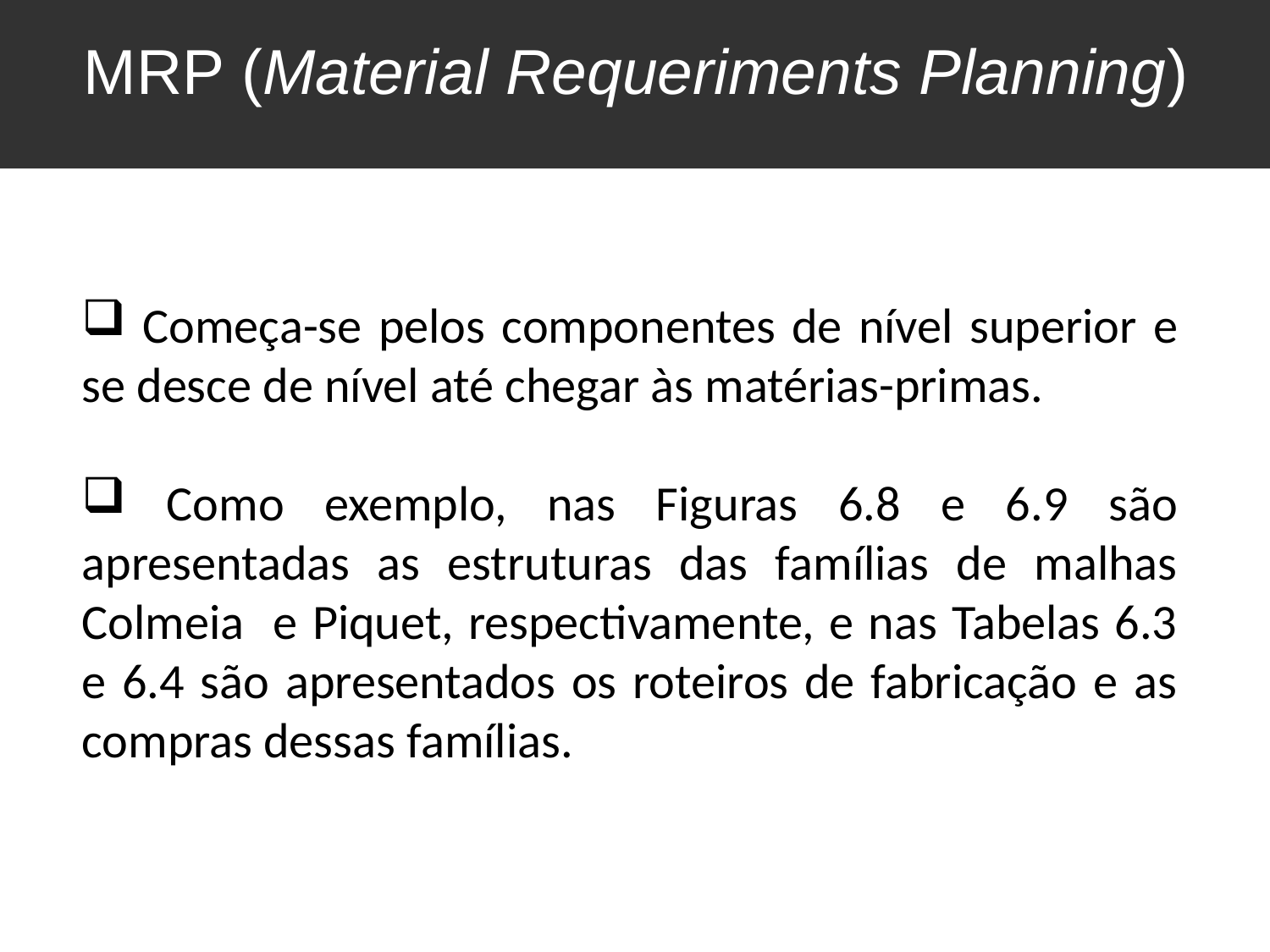

MRP (Material Requeriments Planning)

8

 Começa-se pelos componentes de nível superior e se desce de nível até chegar às matérias-primas.

 Como exemplo, nas Figuras 6.8 e 6.9 são apresentadas as estruturas das famílias de malhas Colmeia  e Piquet, respectivamente, e nas Tabelas 6.3 e 6.4 são apresentados os roteiros de fabricação e as compras dessas famílias.